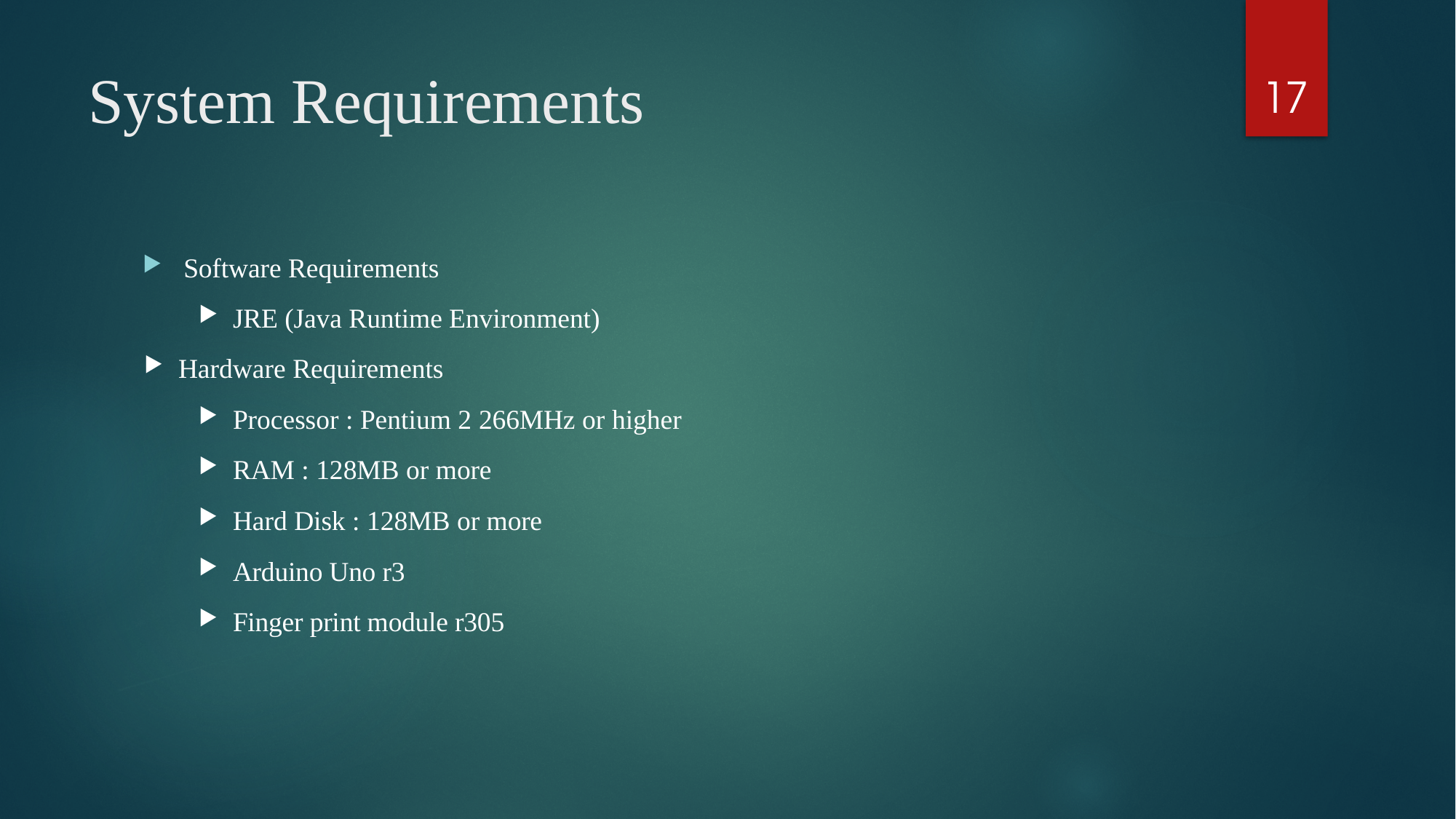

17
# System Requirements
Software Requirements
JRE (Java Runtime Environment)
Hardware Requirements
Processor : Pentium 2 266MHz or higher
RAM : 128MB or more
Hard Disk : 128MB or more
Arduino Uno r3
Finger print module r305